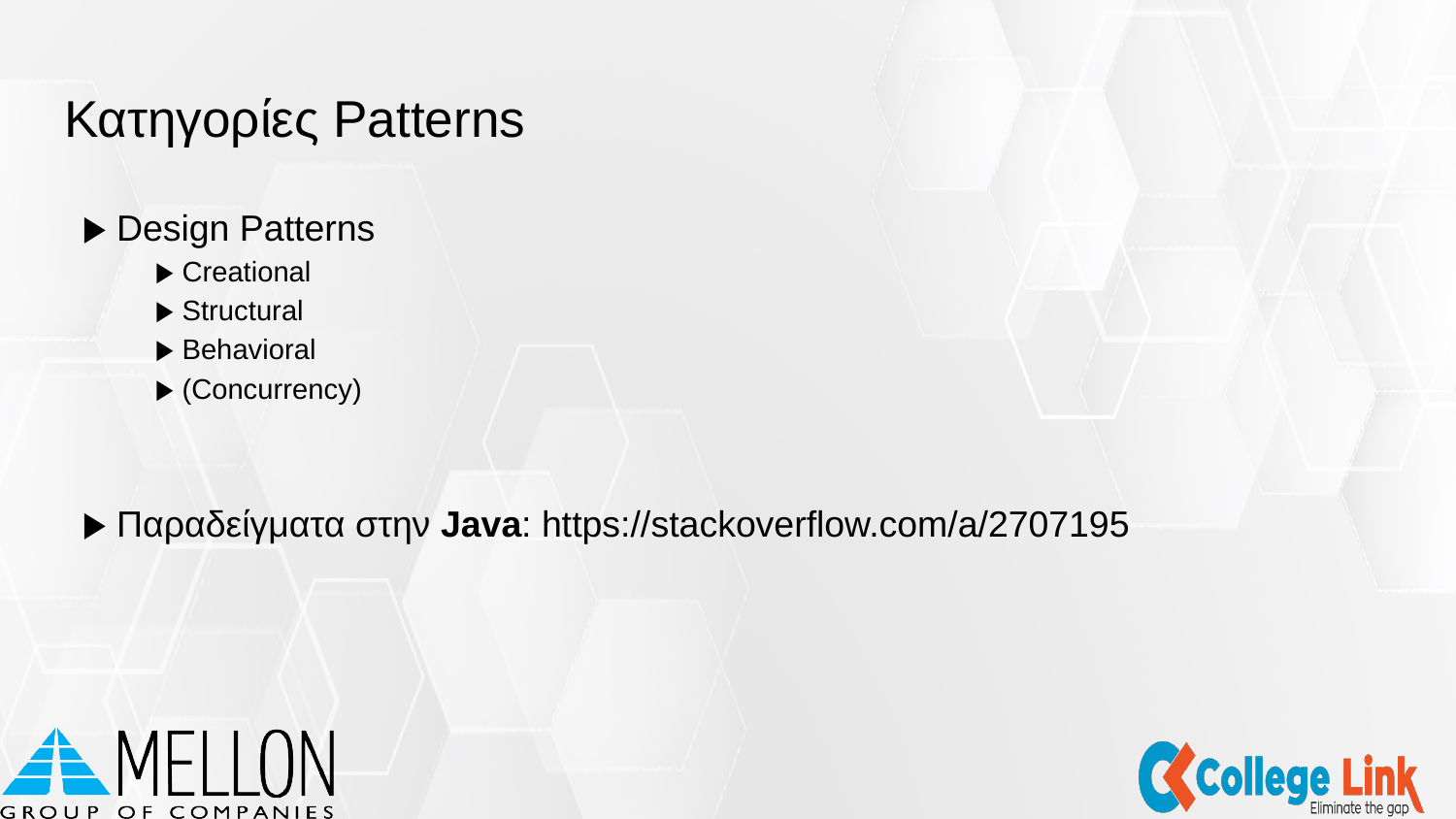

# Κατηγορίες Patterns
▶ Design Patterns
▶ Creational
▶ Structural
▶ Behavioral
▶ (Concurrency)

▶ Παραδείγματα στην Java: https://stackoverflow.com/a/2707195